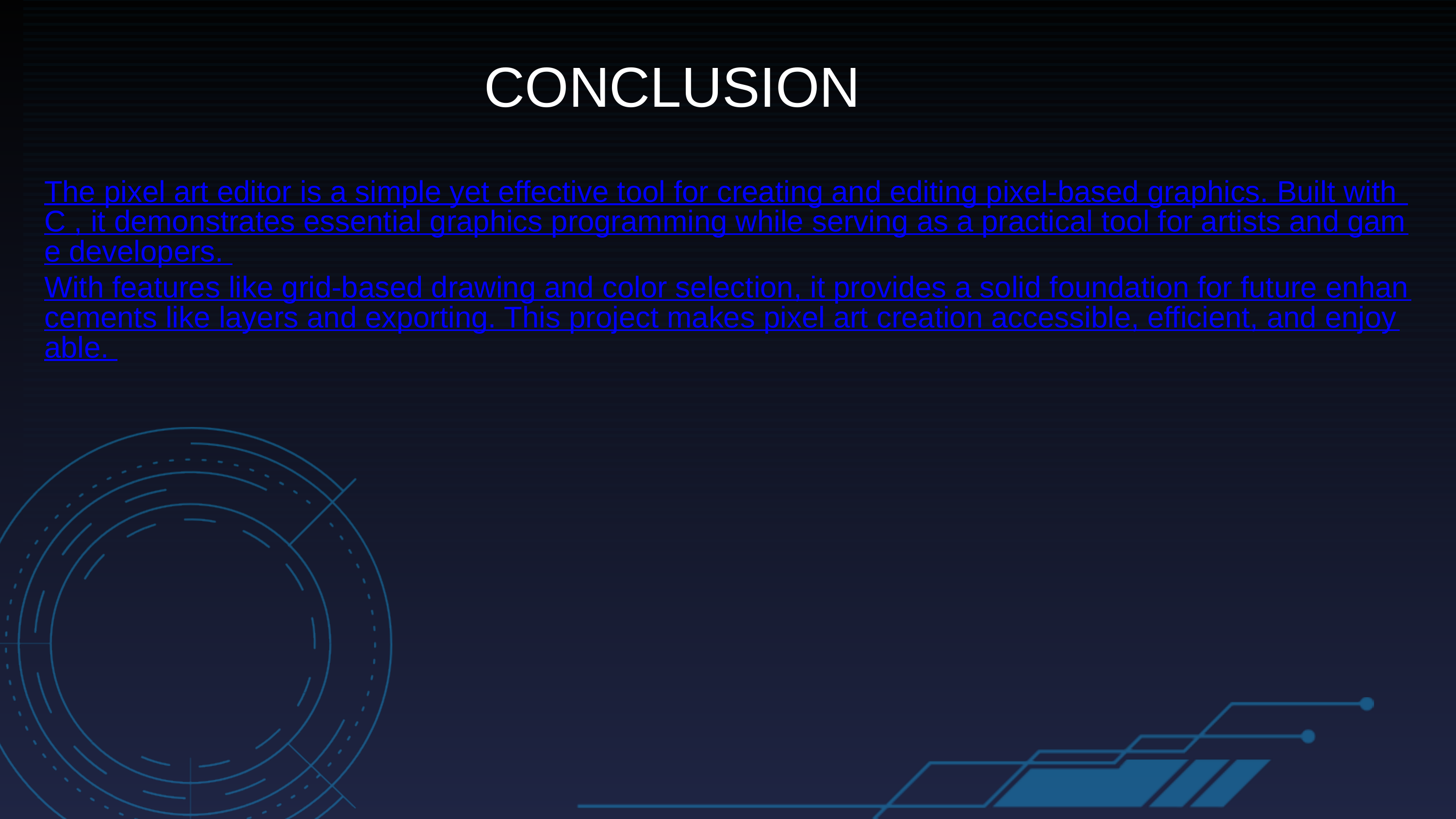

CONCLUSION
The pixel art editor is a simple yet effective tool for creating and editing pixel-based graphics. Built with C , it demonstrates essential graphics programming while serving as a practical tool for artists and game developers.
With features like grid-based drawing and color selection, it provides a solid foundation for future enhancements like layers and exporting. This project makes pixel art creation accessible, efficient, and enjoyable.